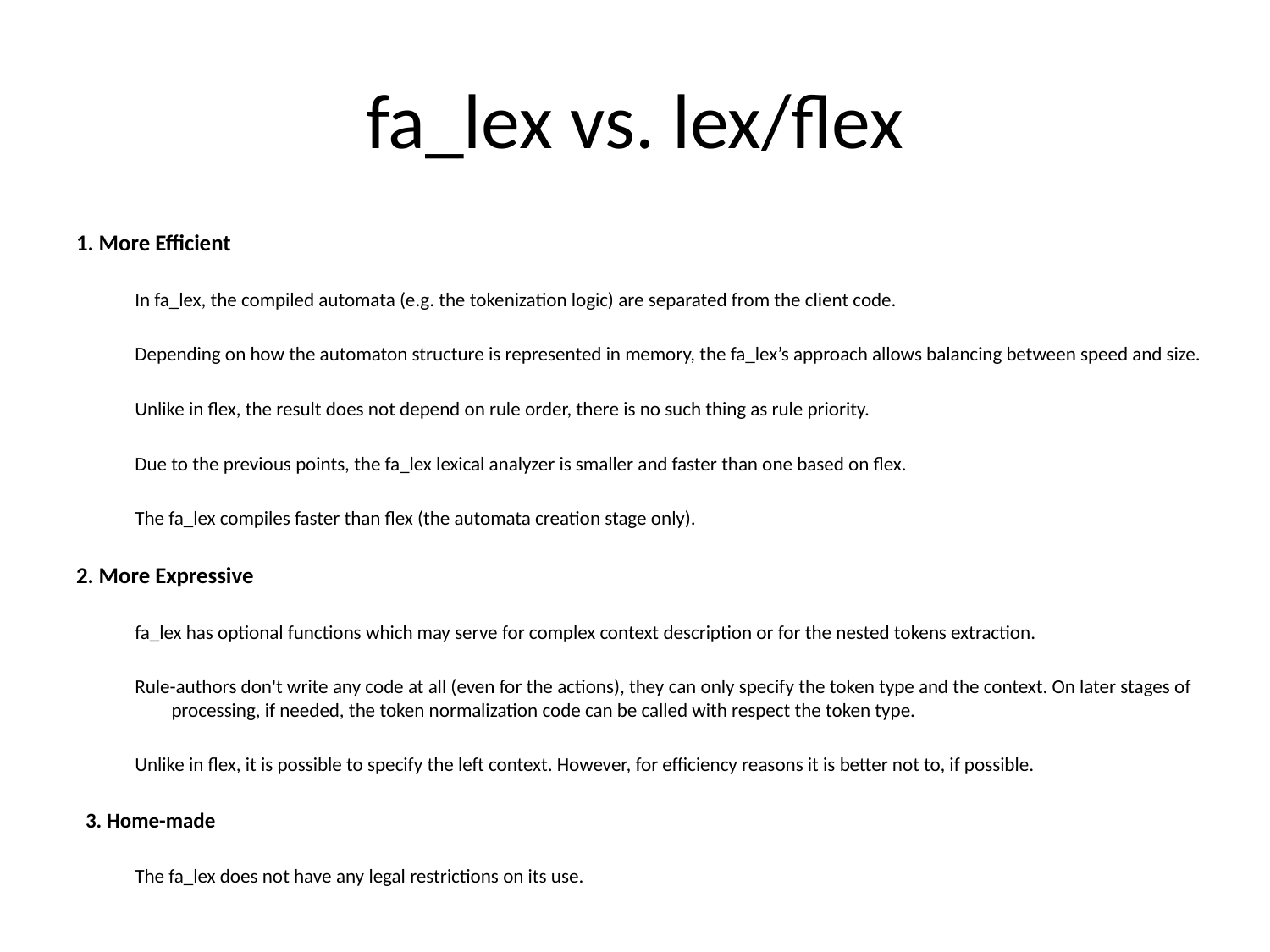

# fa_lex vs. lex/flex
1. More Efficient

In fa_lex, the compiled automata (e.g. the tokenization logic) are separated from the client code.

Depending on how the automaton structure is represented in memory, the fa_lex’s approach allows balancing between speed and size.

Unlike in flex, the result does not depend on rule order, there is no such thing as rule priority.

Due to the previous points, the fa_lex lexical analyzer is smaller and faster than one based on flex.

The fa_lex compiles faster than flex (the automata creation stage only).

2. More Expressive

fa_lex has optional functions which may serve for complex context description or for the nested tokens extraction.

Rule-authors don't write any code at all (even for the actions), they can only specify the token type and the context. On later stages of processing, if needed, the token normalization code can be called with respect the token type.

Unlike in flex, it is possible to specify the left context. However, for efficiency reasons it is better not to, if possible.

  3. Home-made

The fa_lex does not have any legal restrictions on its use.